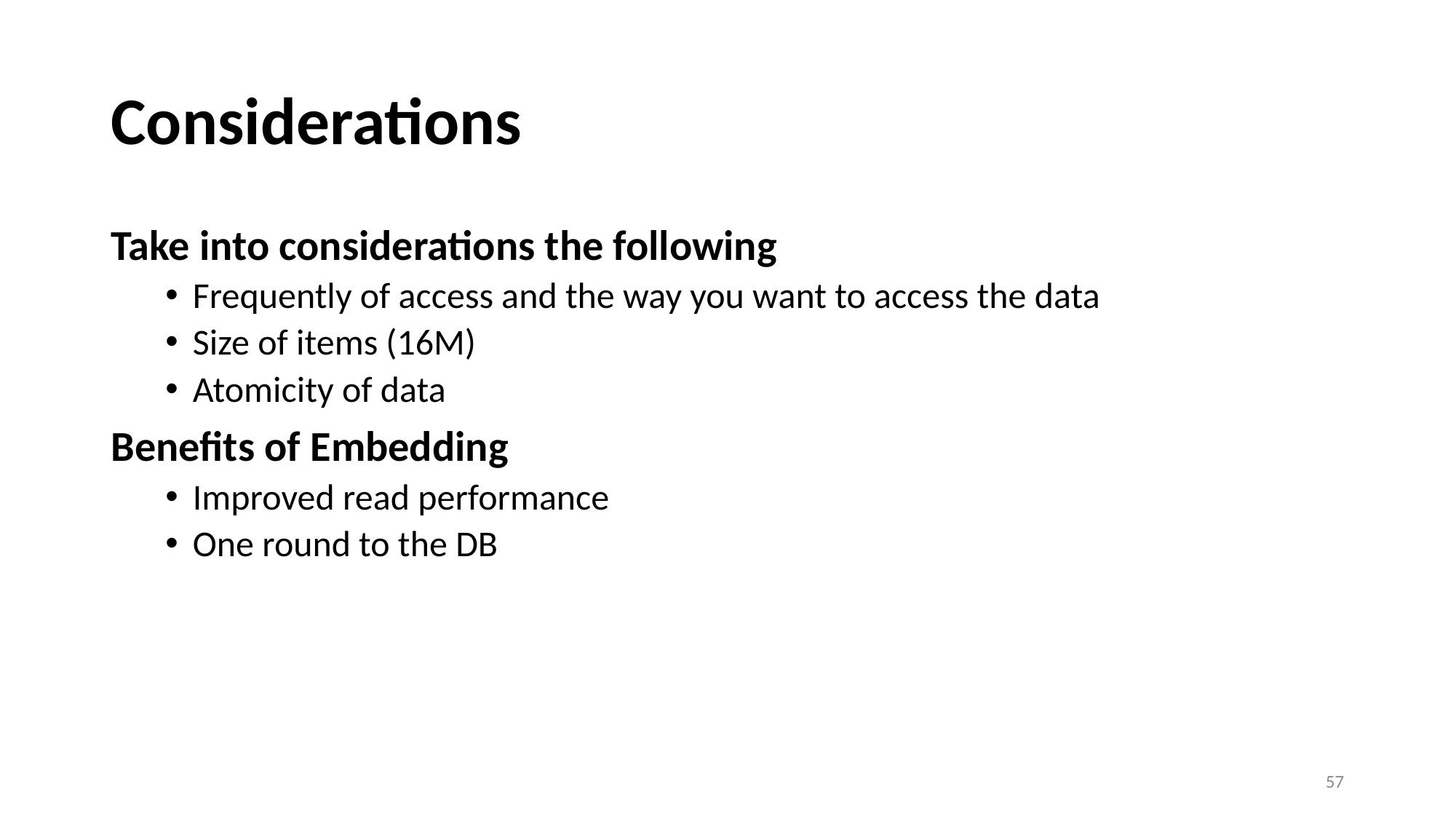

# Considerations
Take into considerations the following
Frequently of access and the way you want to access the data
Size of items (16M)
Atomicity of data
Benefits of Embedding
Improved read performance
One round to the DB

57